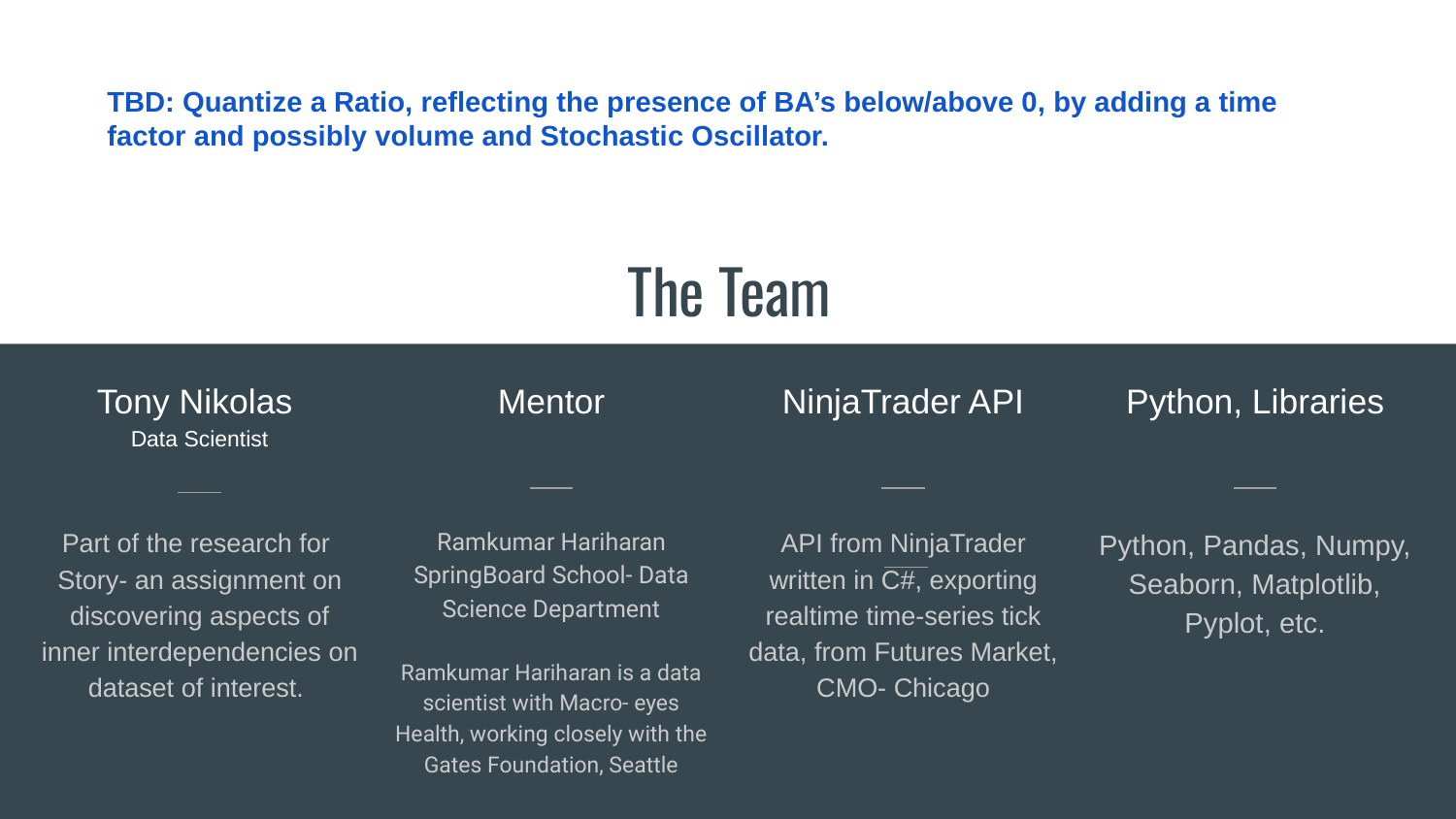

TBD: Quantize a Ratio, reflecting the presence of BA’s below/above 0, by adding a time factor and possibly volume and Stochastic Oscillator.
The Team
Tony Nikolas
Data Scientist
Mentor
NinjaTrader API
Python, Libraries
Part of the research for  Story- an assignment on discovering aspects of inner interdependencies on dataset of interest.
Python, Pandas, Numpy, Seaborn, Matplotlib, Pyplot, etc.
Ramkumar Hariharan SpringBoard School- Data Science Department
Ramkumar Hariharan is a data scientist with Macro- eyes Health, working closely with the Gates Foundation, Seattle

API from NinjaTrader written in C#, exporting realtime time-series tick data, from Futures Market, CMO- Chicago